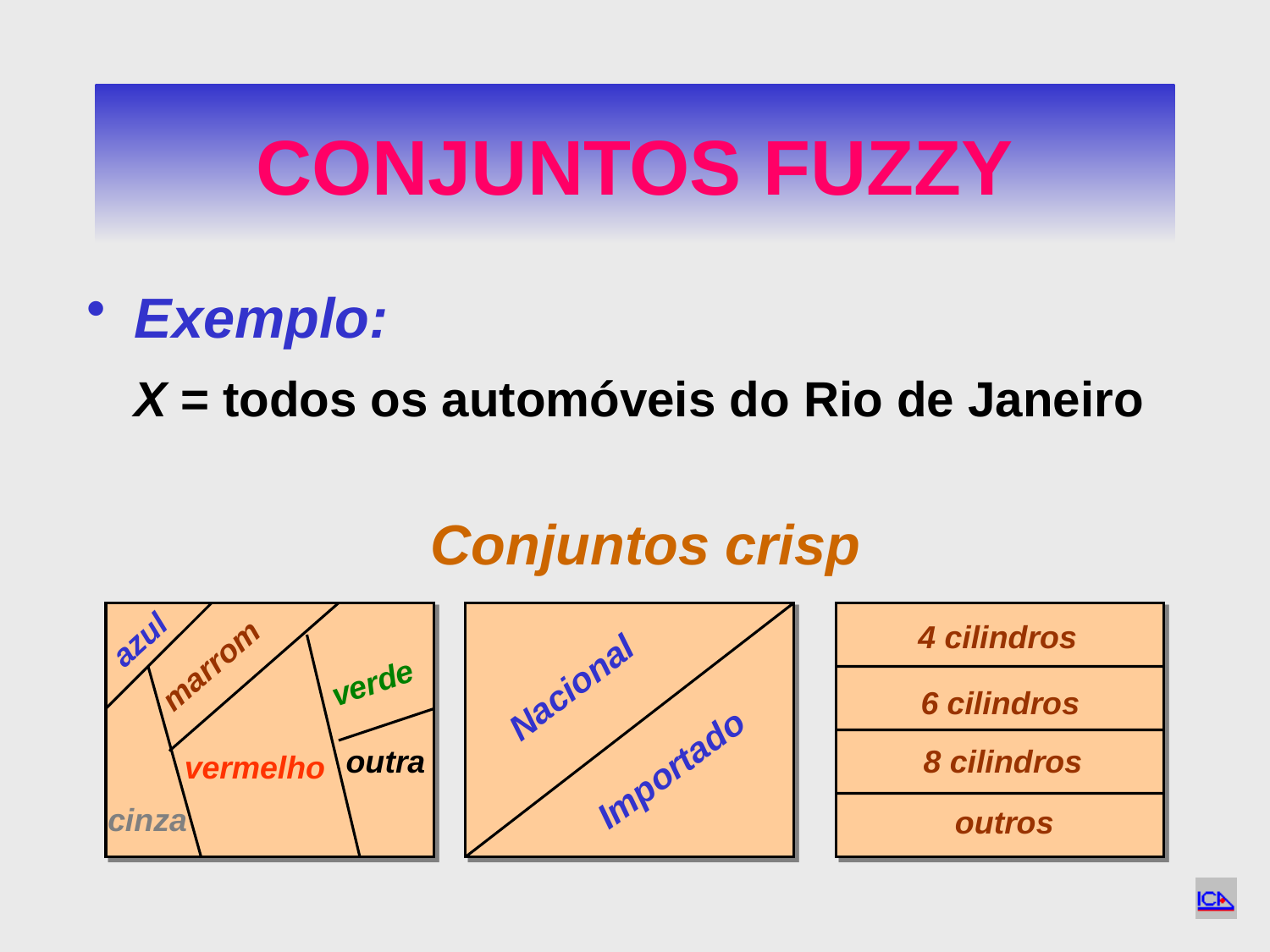

# CONJUNTOS FUZZY
Exemplo:
   X = todos os automóveis do Rio de Janeiro

Conjuntos crisp

4 cilindros
azul

marrom
verde
Nacional

6 cilindros

8 cilindros
outra
vermelho
Importado
cinza

outros